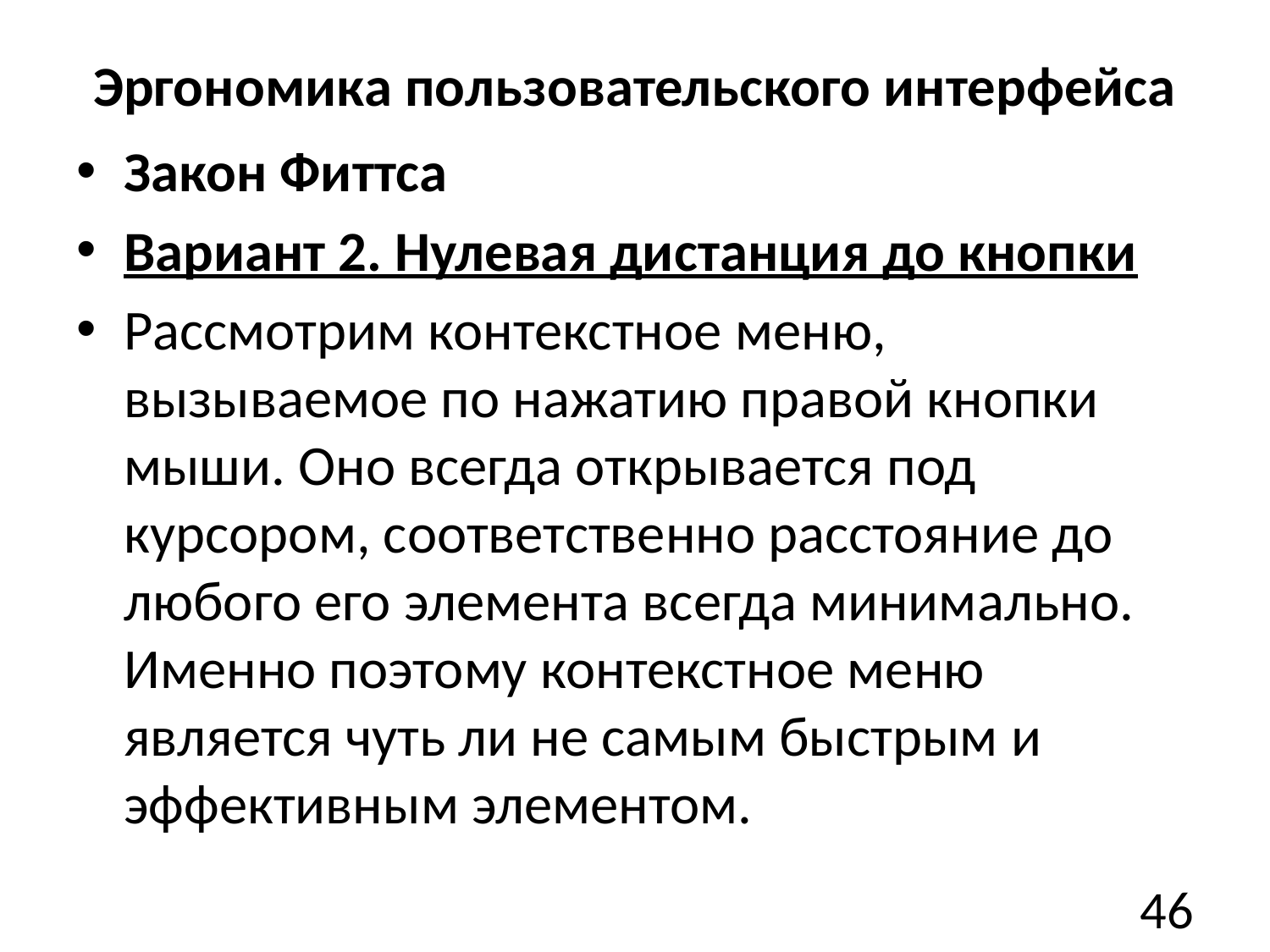

# Эргономика пользовательского интерфейса
Закон Фиттса
Вариант 2. Нулевая дистанция до кнопки
Рассмотрим контекстное меню, вызываемое по нажатию правой кнопки мыши. Оно всегда открывается под курсором, соответственно расстояние до любого его элемента всегда минимально. Именно поэтому контекстное меню является чуть ли не самым быстрым и эффективным элементом.
46